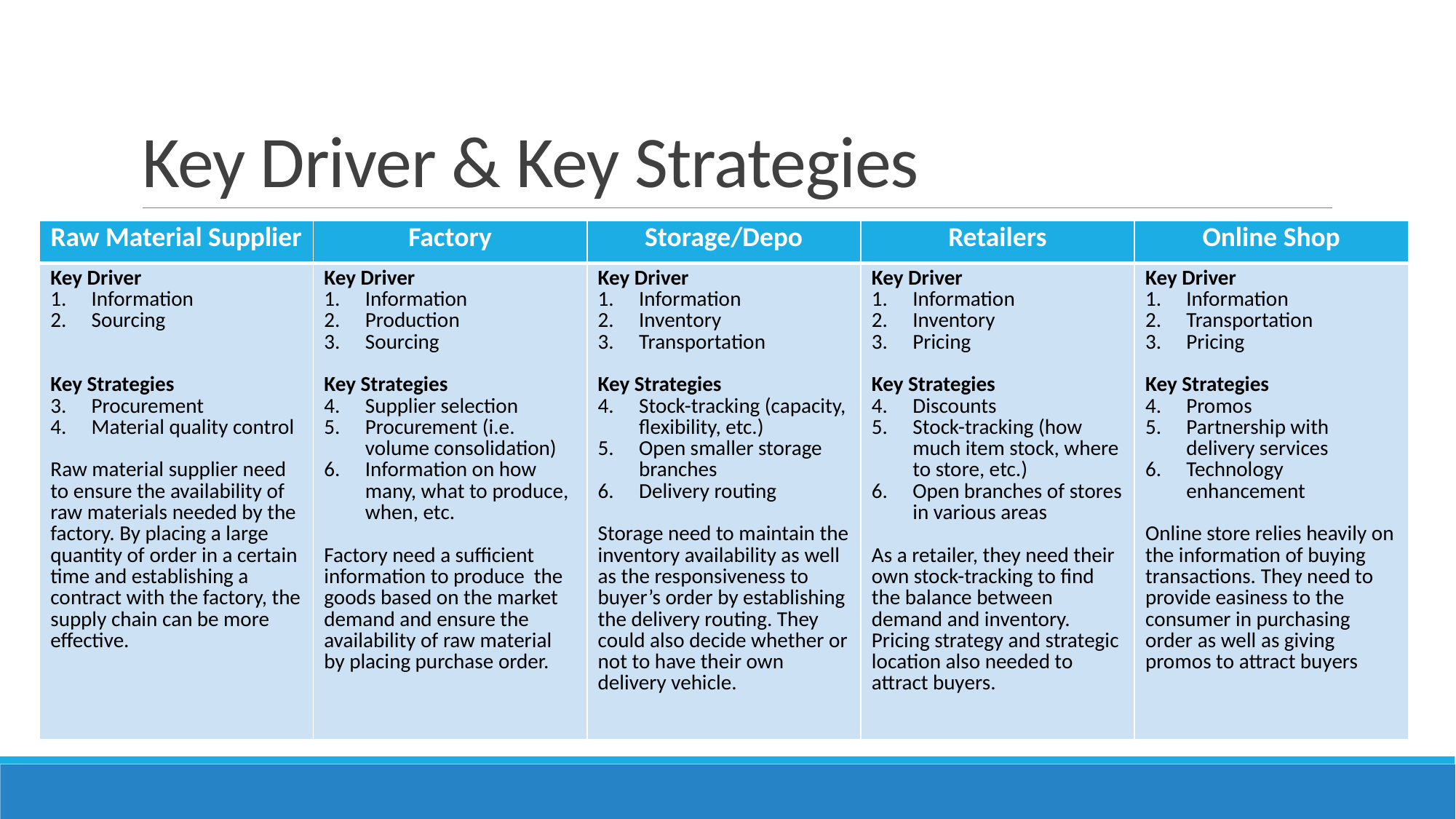

# Key Driver & Key Strategies
| Raw Material Supplier | Factory | Storage/Depo | Retailers | Online Shop |
| --- | --- | --- | --- | --- |
| Key Driver Information Sourcing Key Strategies Procurement Material quality control Raw material supplier need to ensure the availability of raw materials needed by the factory. By placing a large quantity of order in a certain time and establishing a contract with the factory, the supply chain can be more effective. | Key Driver Information Production Sourcing Key Strategies Supplier selection Procurement (i.e. volume consolidation) Information on how many, what to produce, when, etc. Factory need a sufficient information to produce the goods based on the market demand and ensure the availability of raw material by placing purchase order. | Key Driver Information Inventory Transportation Key Strategies Stock-tracking (capacity, flexibility, etc.) Open smaller storage branches Delivery routing Storage need to maintain the inventory availability as well as the responsiveness to buyer’s order by establishing the delivery routing. They could also decide whether or not to have their own delivery vehicle. | Key Driver Information Inventory Pricing Key Strategies Discounts Stock-tracking (how much item stock, where to store, etc.) Open branches of stores in various areas As a retailer, they need their own stock-tracking to find the balance between demand and inventory. Pricing strategy and strategic location also needed to attract buyers. | Key Driver Information Transportation Pricing Key Strategies Promos Partnership with delivery services Technology enhancement Online store relies heavily on the information of buying transactions. They need to provide easiness to the consumer in purchasing order as well as giving promos to attract buyers |